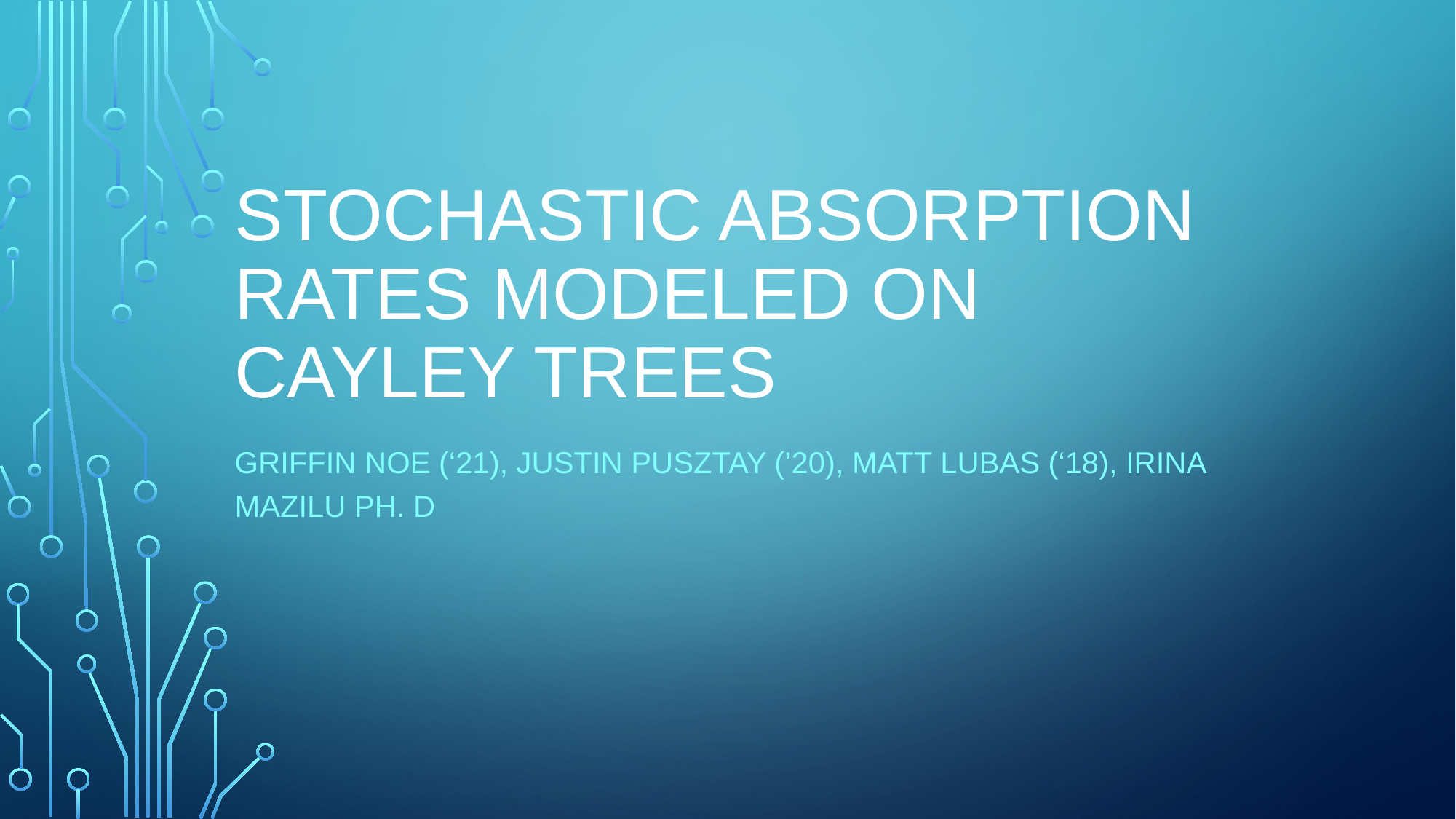

# Stochastic absorption rates modeled on cayley Trees
Griffin Noe (‘21), Justin Pusztay (’20), Matt Lubas (‘18), Irina Mazilu Ph. D